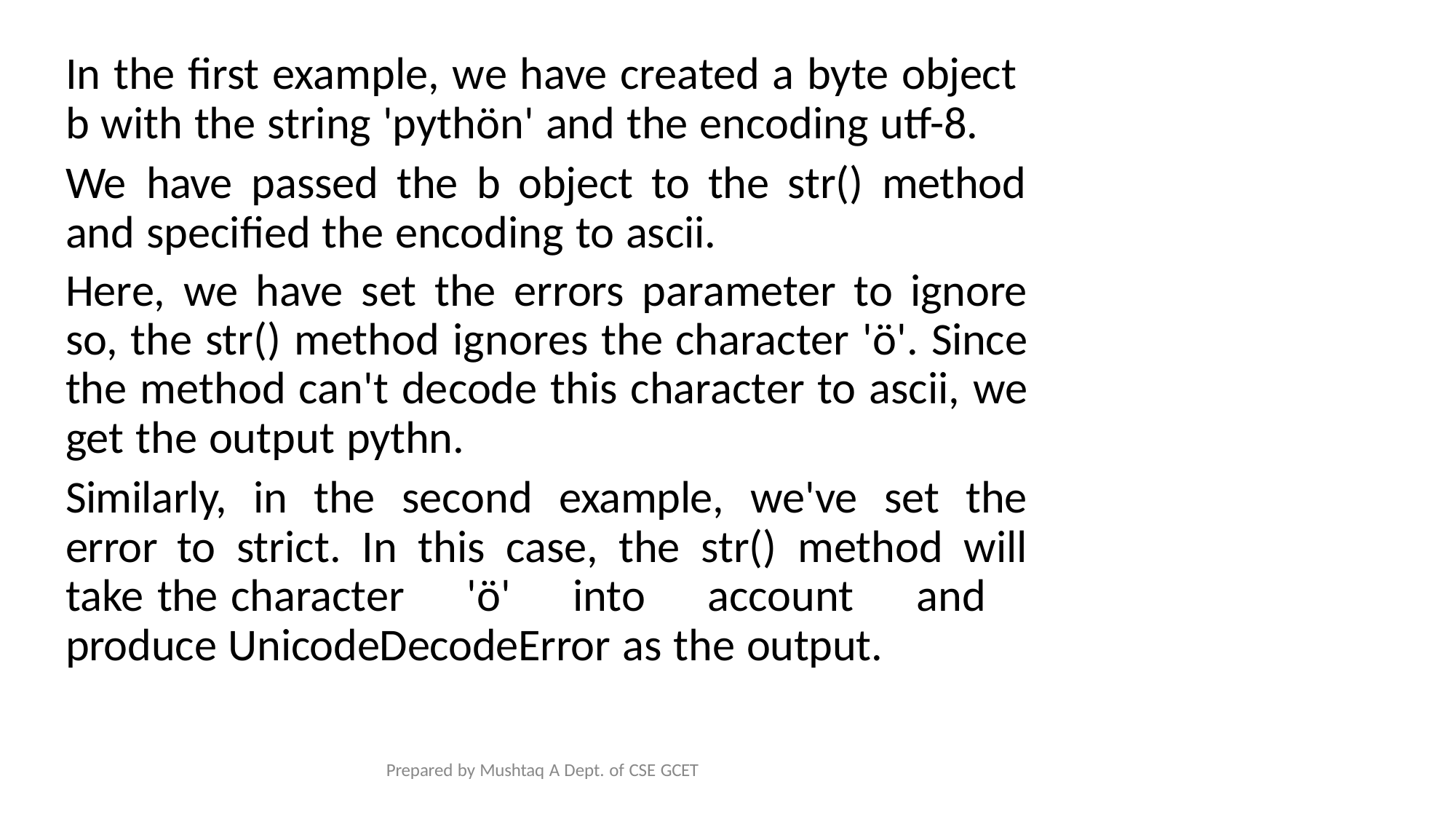

# In the first example, we have created a byte object b with the string 'pythön' and the encoding utf-8.
We	have	passed	the	b	object	to	the	str()	method and specified the encoding to ascii.
Here, we have set the errors parameter to ignore so, the str() method ignores the character 'ö'. Since the method can't decode this character to ascii, we get the output pythn.
Similarly, in the second example, we've set the error to strict. In this case, the str() method will take the character   'ö'   into   account   and   produce UnicodeDecodeError as the output.
Prepared by Mushtaq A Dept. of CSE GCET